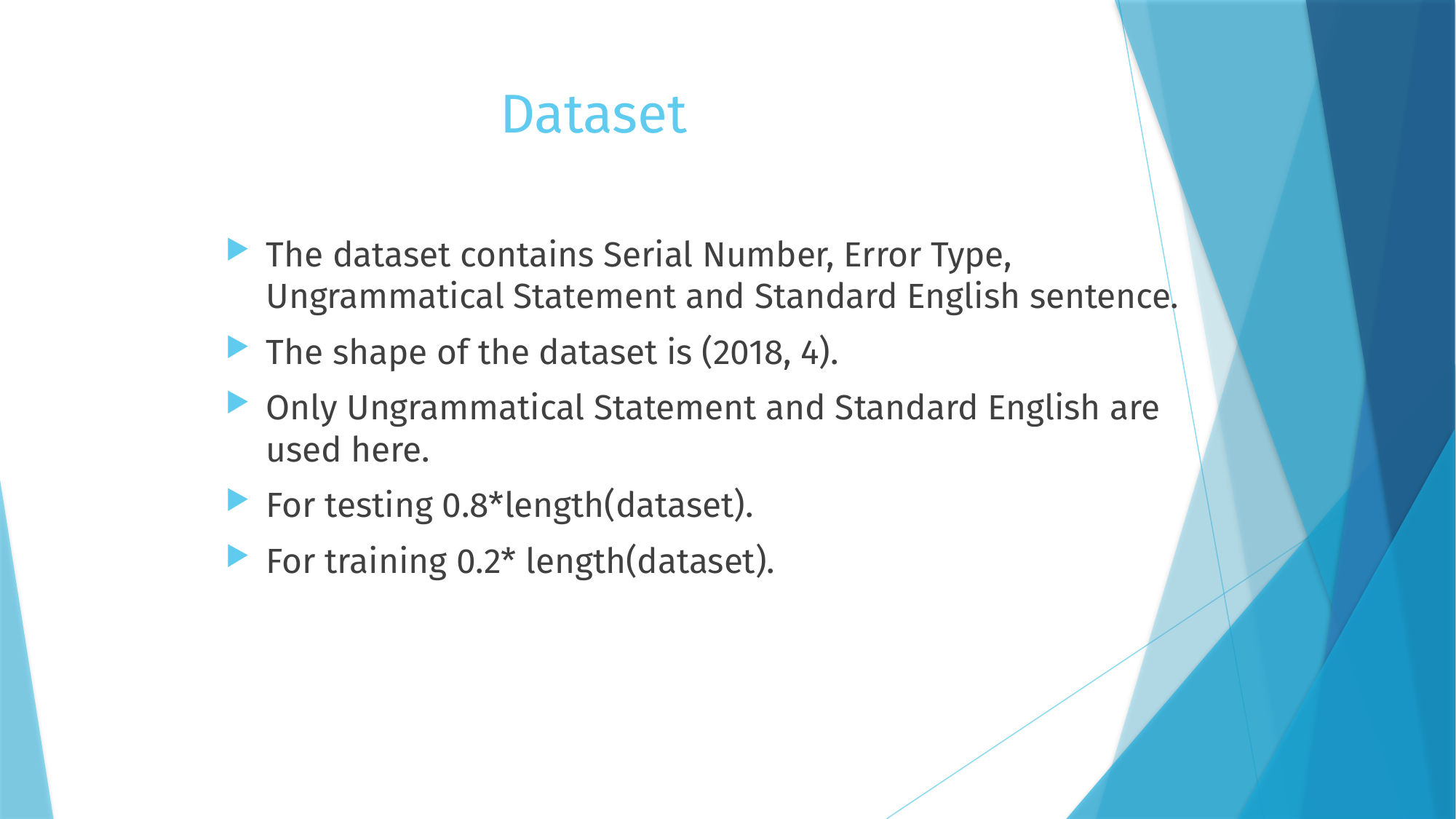

# Dataset
The dataset contains Serial Number, Error Type, Ungrammatical Statement and Standard English sentence.
The shape of the dataset is (2018, 4).
Only Ungrammatical Statement and Standard English are used here.
For testing 0.8*length(dataset).
For training 0.2* length(dataset).